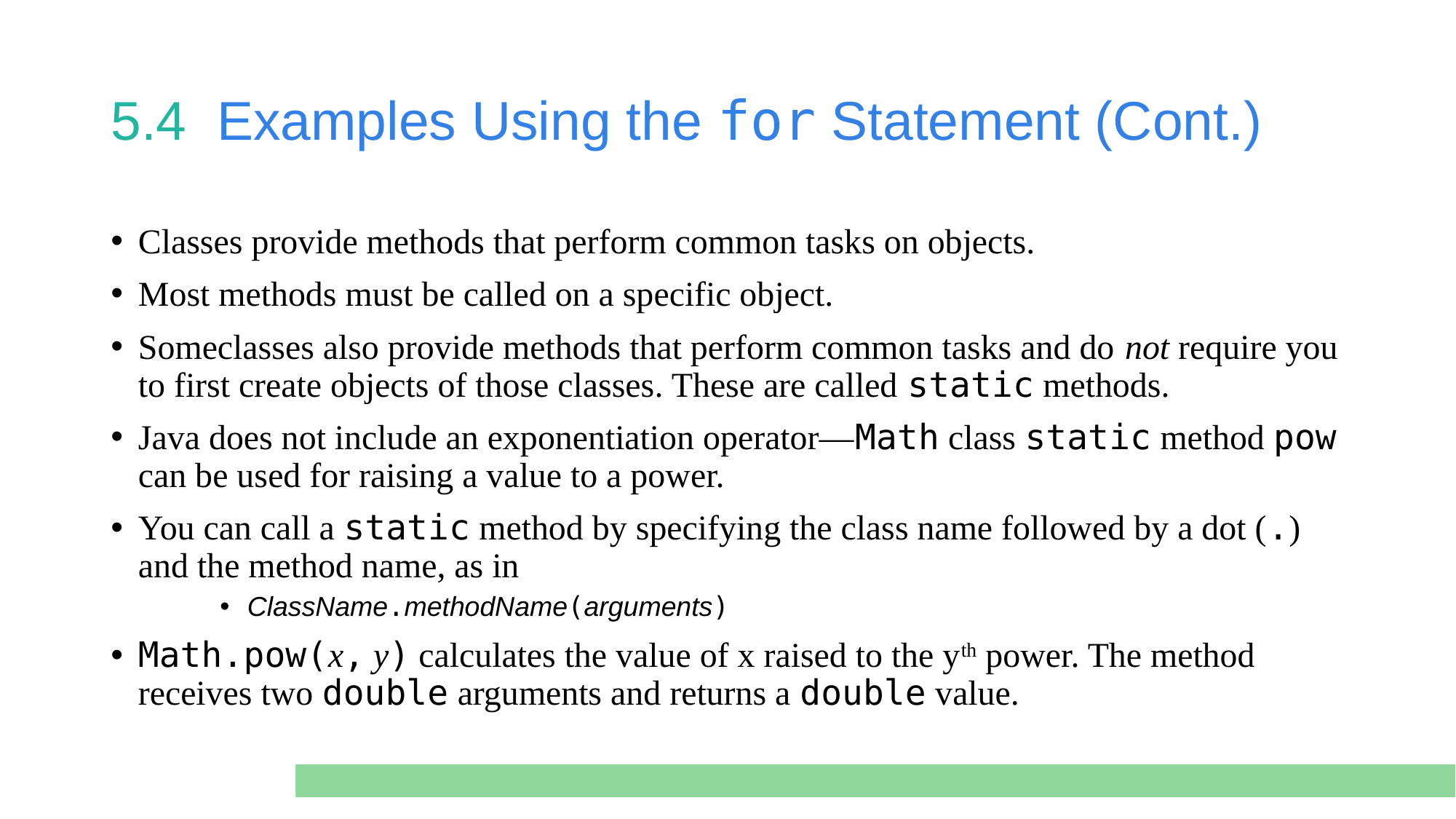

# 5.4  Examples Using the for Statement (Cont.)
Classes provide methods that perform common tasks on objects.
Most methods must be called on a specific object.
Someclasses also provide methods that perform common tasks and do not require you to first create objects of those classes. These are called static methods.
Java does not include an exponentiation operator—Math class static method pow can be used for raising a value to a power.
You can call a static method by specifying the class name followed by a dot (.) and the method name, as in
ClassName.methodName(arguments)
Math.pow(x, y) calculates the value of x raised to the yth power. The method receives two double arguments and returns a double value.